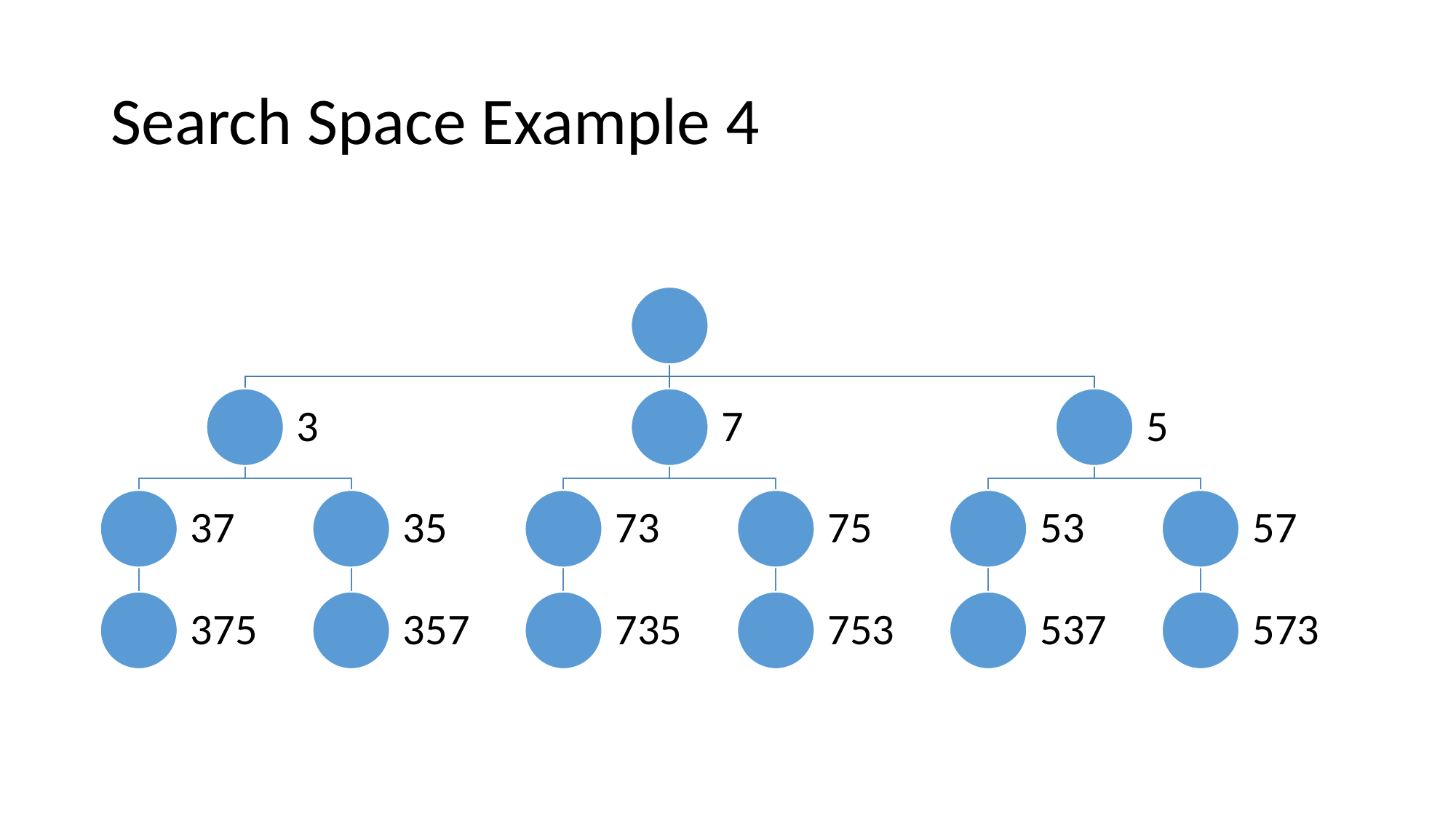

# Search Space Example 4

3
37
375
35
357
7
73
735
75
753
5
53
537
57
573